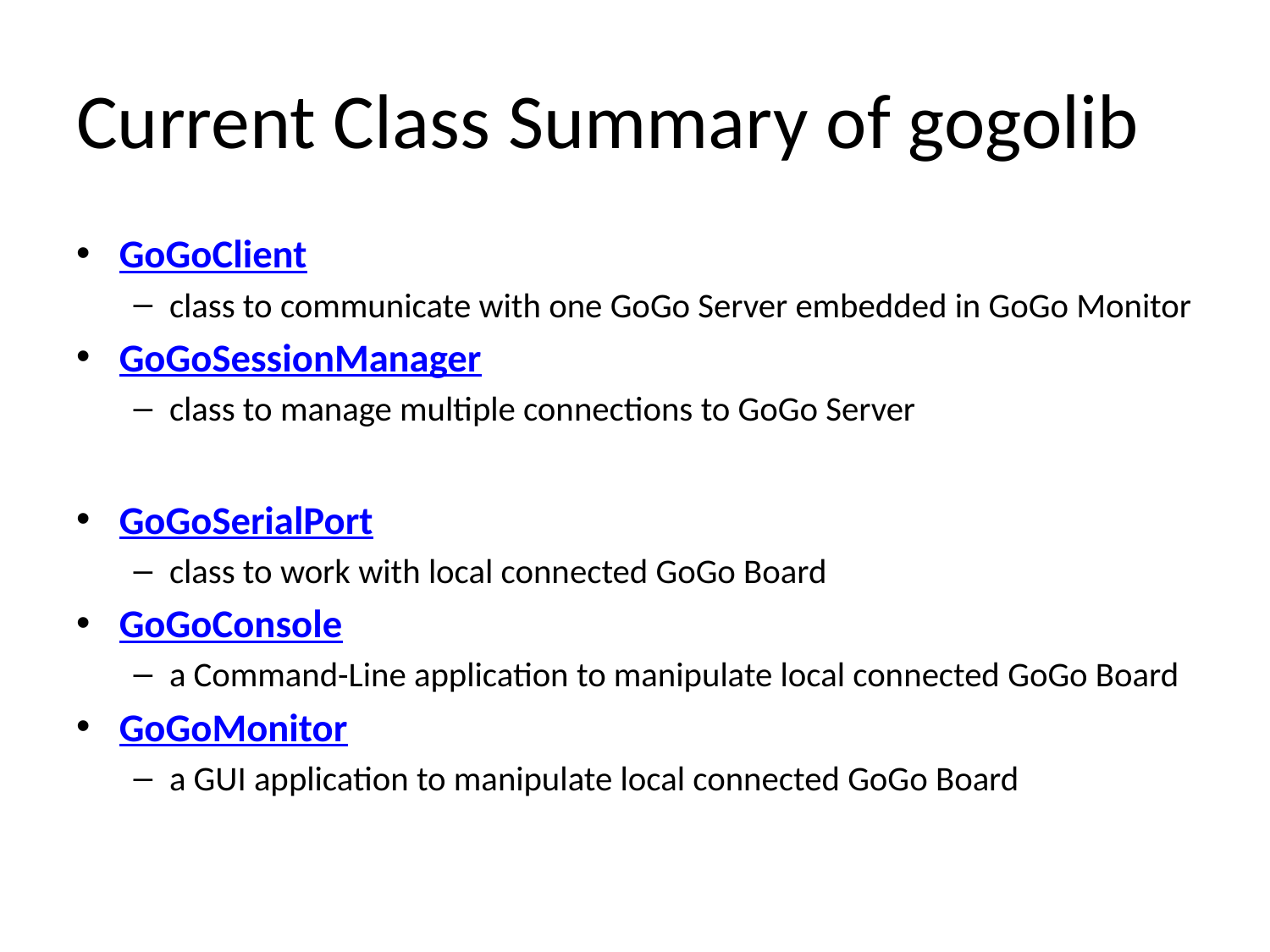

# Current Class Summary of gogolib
GoGoClient
class to communicate with one GoGo Server embedded in GoGo Monitor
GoGoSessionManager
class to manage multiple connections to GoGo Server

GoGoSerialPort
class to work with local connected GoGo Board
GoGoConsole
a Command-Line application to manipulate local connected GoGo Board
GoGoMonitor
a GUI application to manipulate local connected GoGo Board